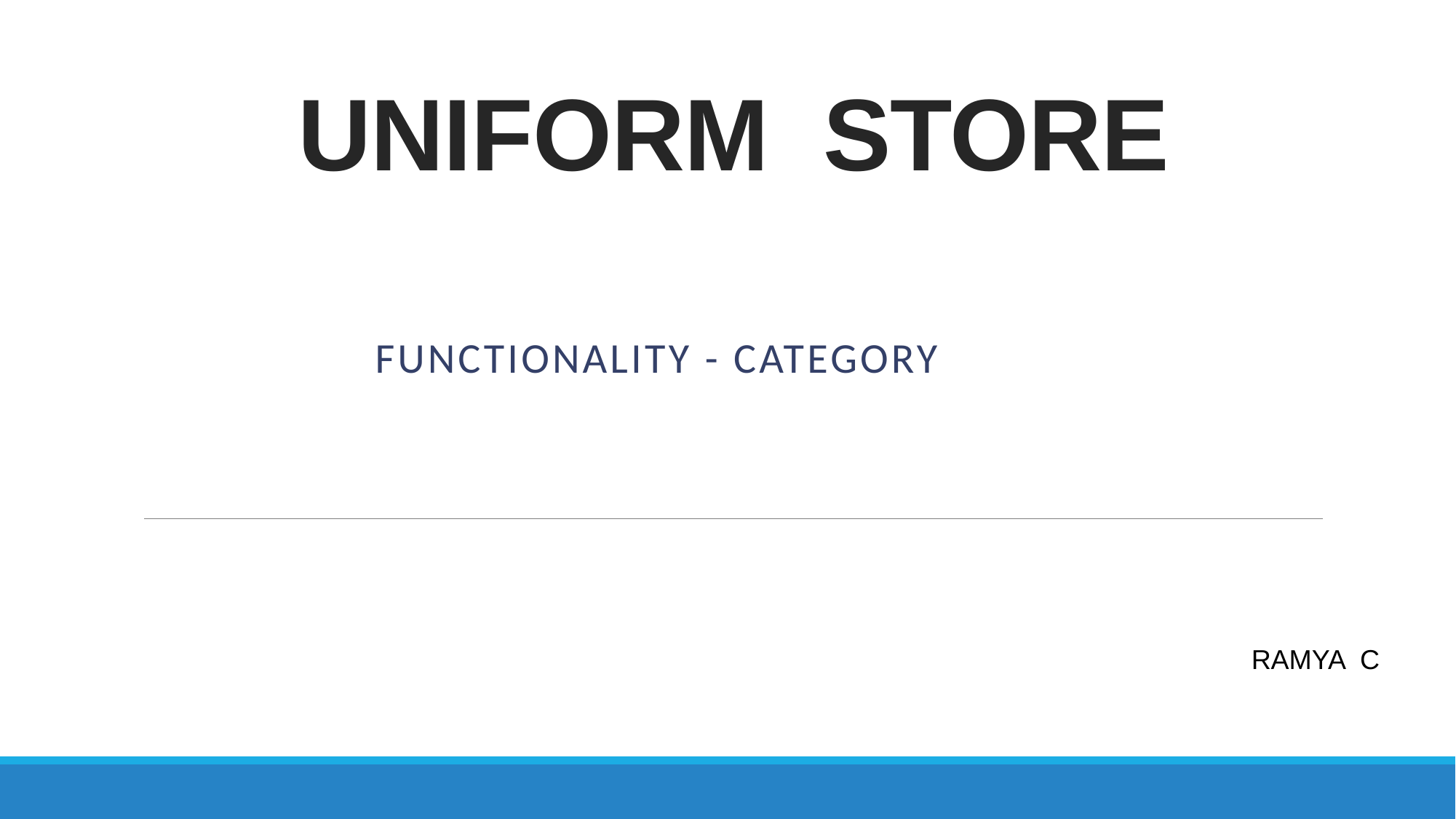

# UNIFORM  STORE
  FUNCTIONALITY - CATEGORY
                 RAMYA  C